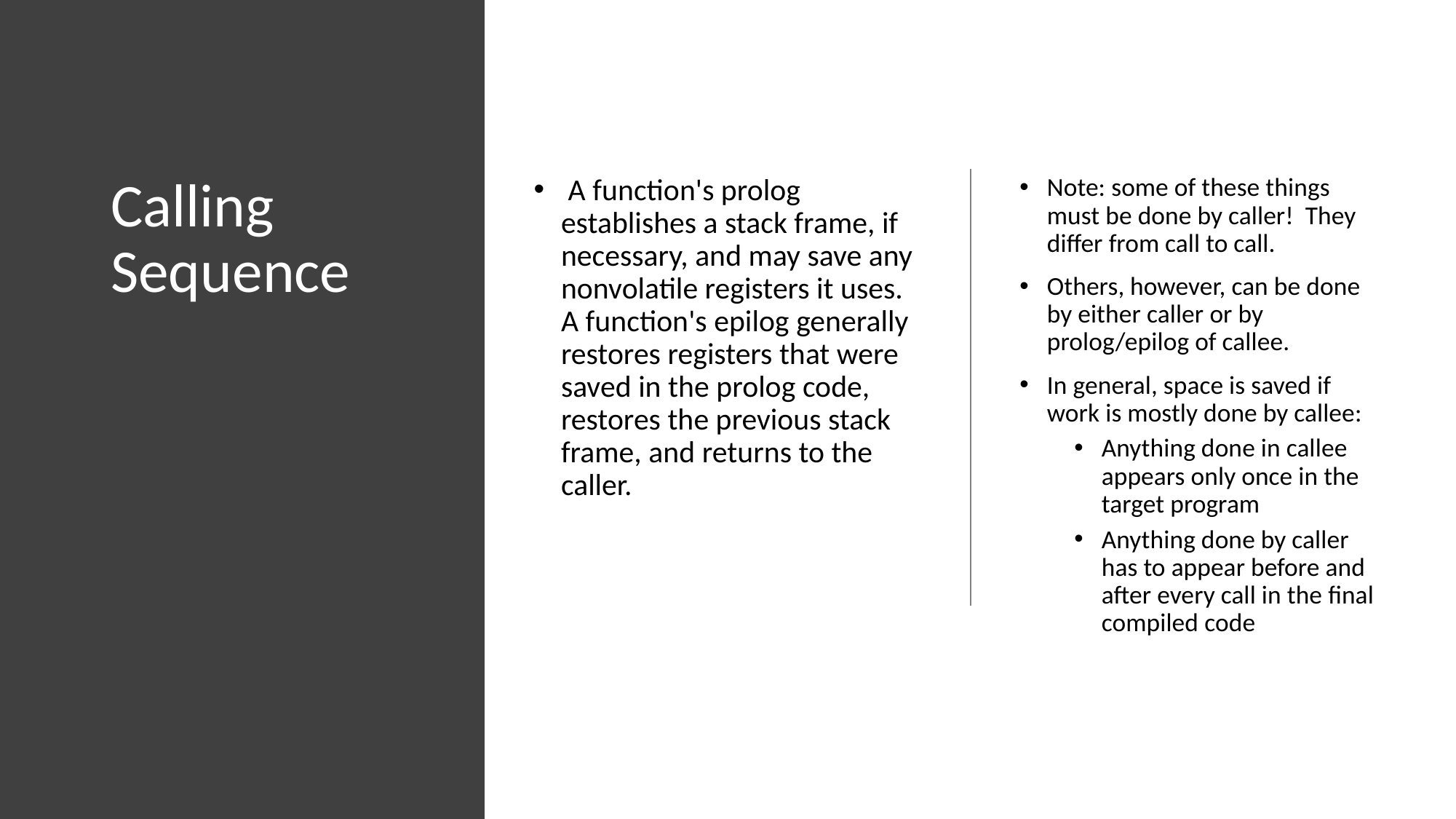

# Calling Sequence
 A function's prolog establishes a stack frame, if necessary, and may save any nonvolatile registers it uses. A function's epilog generally restores registers that were saved in the prolog code, restores the previous stack frame, and returns to the caller.
Note: some of these things must be done by caller!  They differ from call to call.
Others, however, can be done by either caller or by prolog/epilog of callee.
In general, space is saved if work is mostly done by callee:
Anything done in callee appears only once in the target program
Anything done by caller has to appear before and after every call in the final compiled code